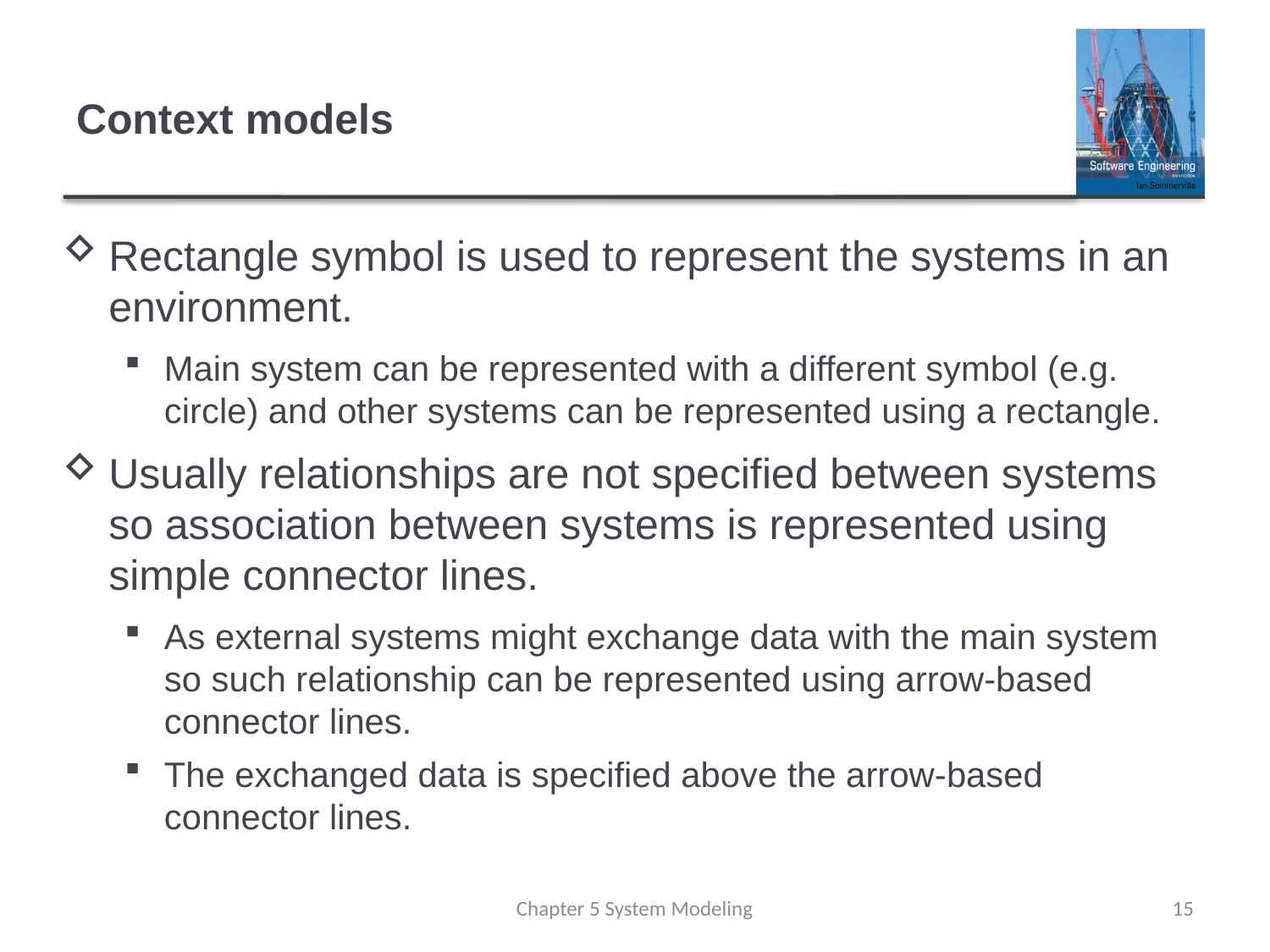

# Context models
Rectangle symbol is used to represent the systems in an environment.
Main system can be represented with a different symbol (e.g. circle) and other systems can be represented using a rectangle.
Usually relationships are not specified between systems so association between systems is represented using simple connector lines.
As external systems might exchange data with the main system so such relationship can be represented using arrow-based connector lines.
The exchanged data is specified above the arrow-based connector lines.

Chapter 5 System Modeling
15